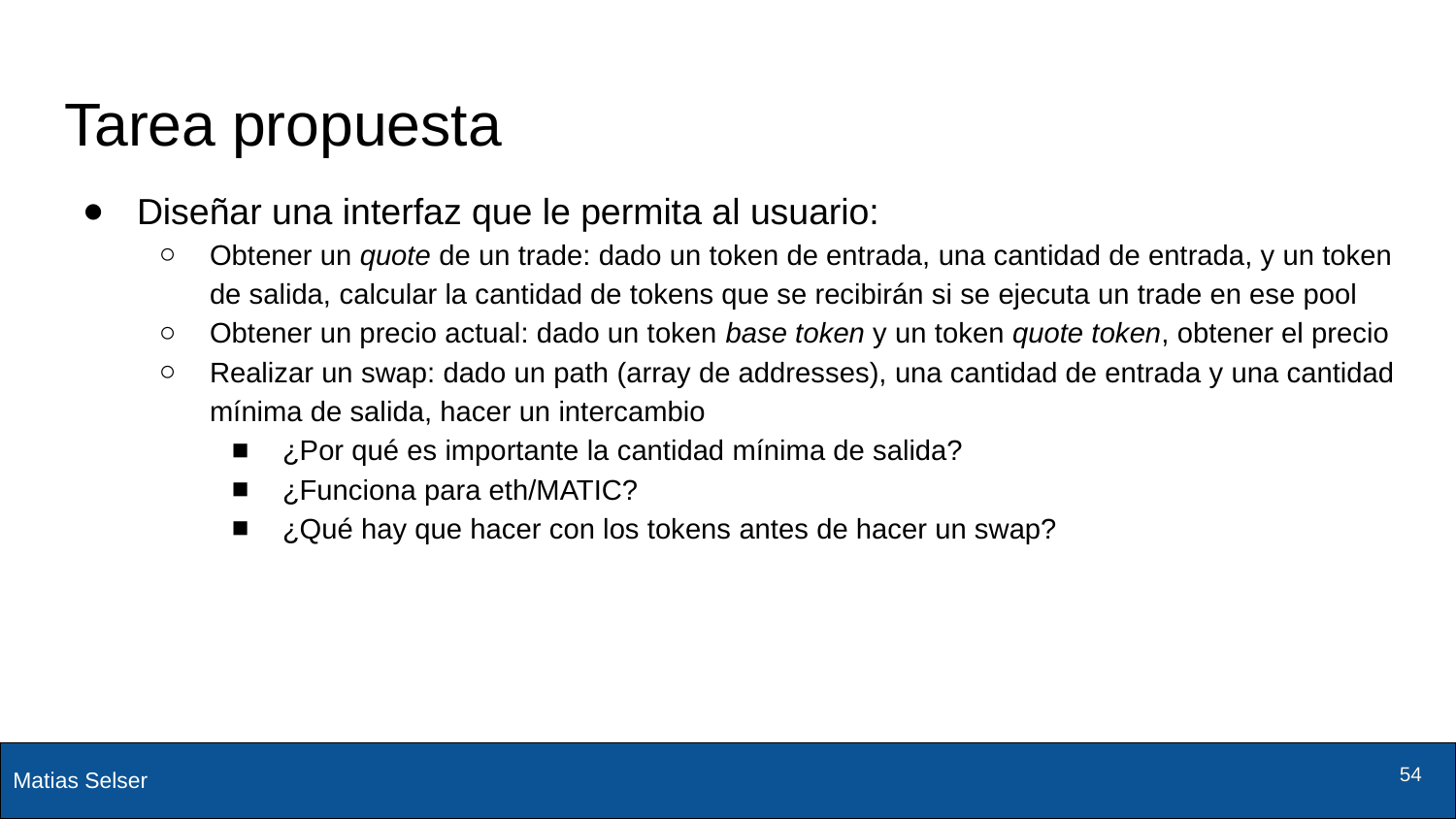

# Tarea propuesta
Diseñar una interfaz que le permita al usuario:
Obtener un quote de un trade: dado un token de entrada, una cantidad de entrada, y un token de salida, calcular la cantidad de tokens que se recibirán si se ejecuta un trade en ese pool
Obtener un precio actual: dado un token base token y un token quote token, obtener el precio
Realizar un swap: dado un path (array de addresses), una cantidad de entrada y una cantidad mínima de salida, hacer un intercambio
¿Por qué es importante la cantidad mínima de salida?
¿Funciona para eth/MATIC?
¿Qué hay que hacer con los tokens antes de hacer un swap?

54
54